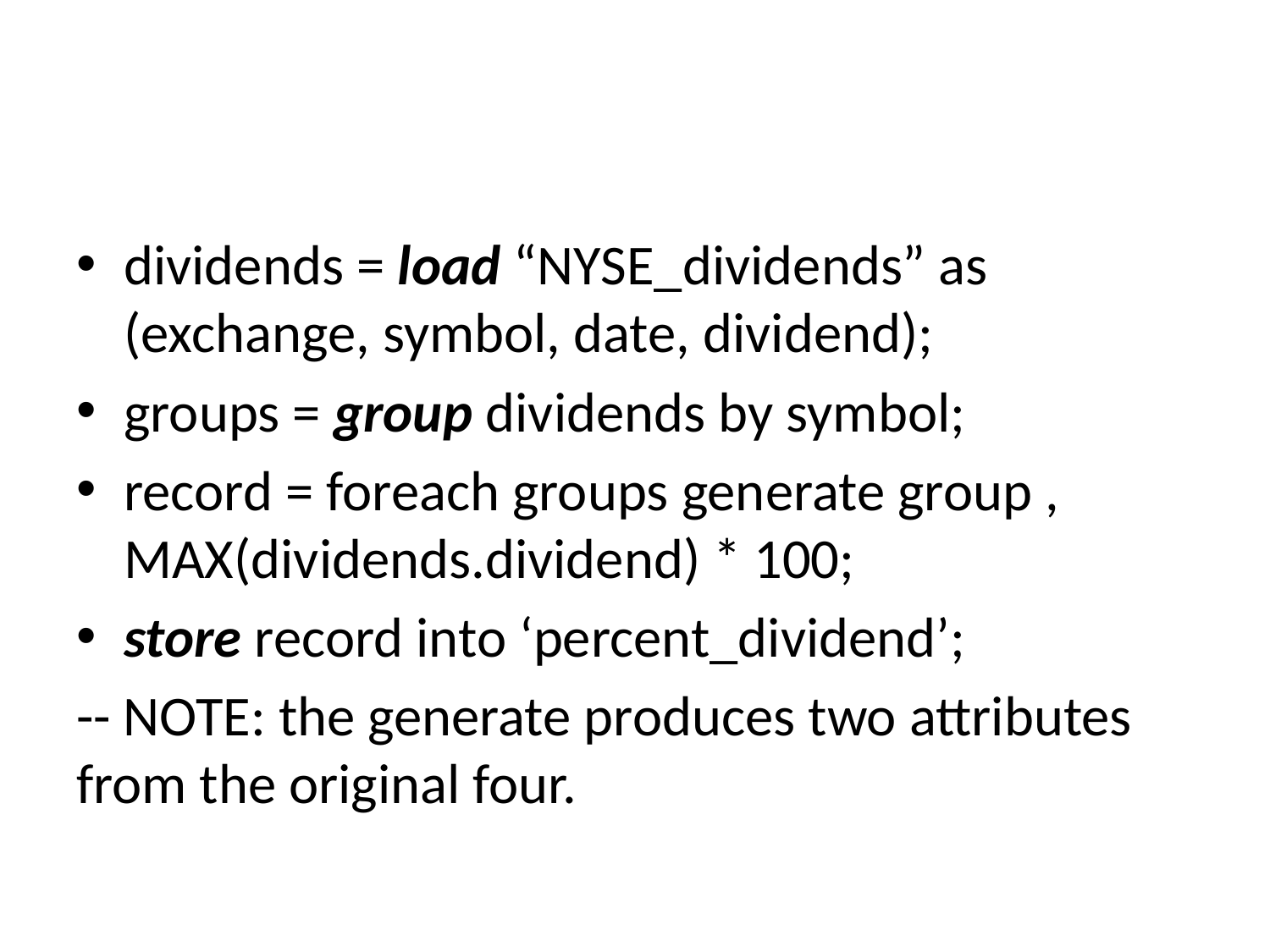

dividends = load “NYSE_dividends” as (exchange, symbol, date, dividend);
groups = group dividends by symbol;
record = foreach groups generate group , MAX(dividends.dividend) * 100;
store record into ‘percent_dividend’;
-- NOTE: the generate produces two attributes from the original four.